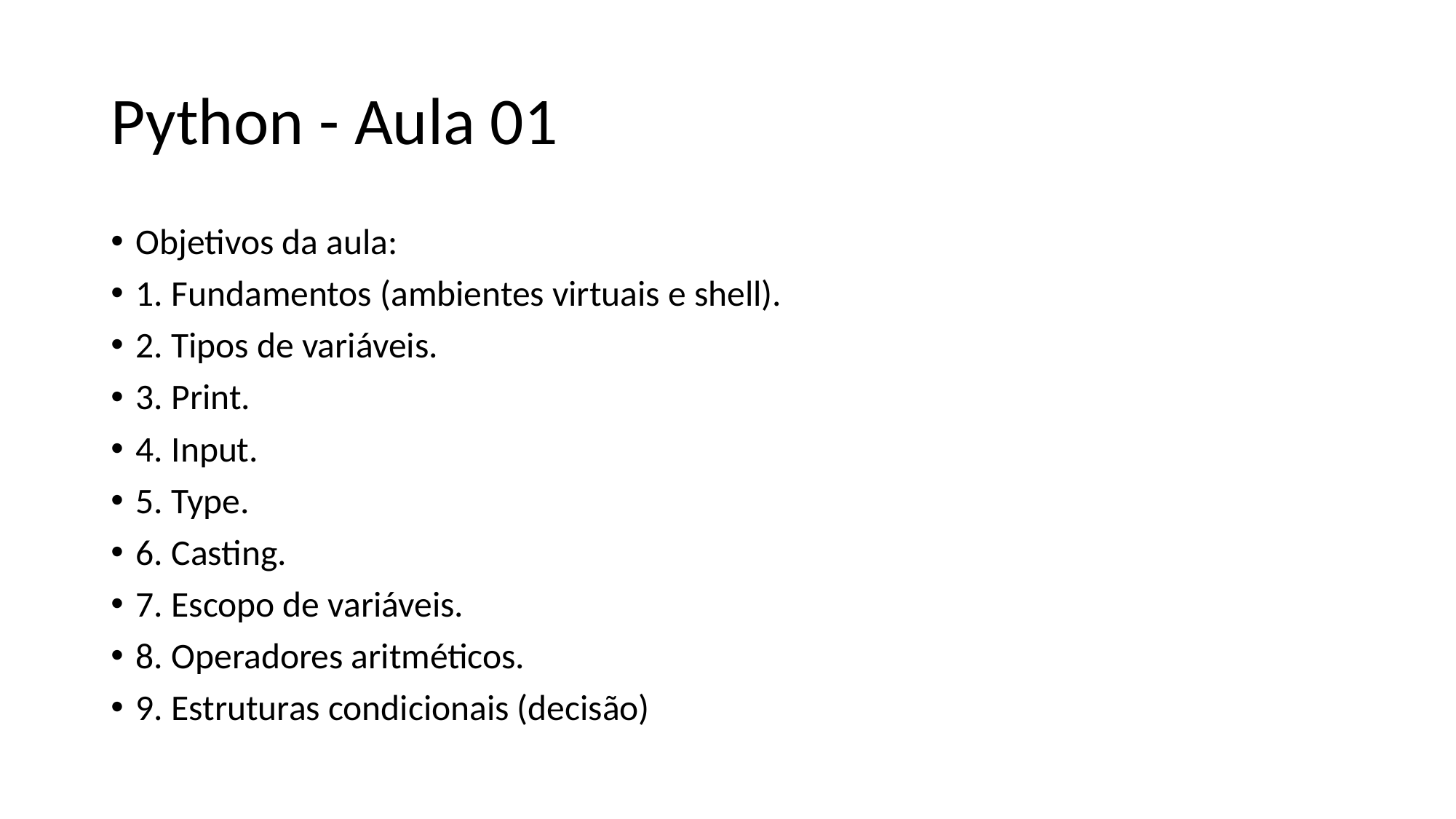

# Python - Aula 01
Objetivos da aula:
1. Fundamentos (ambientes virtuais e shell).
2. Tipos de variáveis.
3. Print.
4. Input.
5. Type.
6. Casting.
7. Escopo de variáveis.
8. Operadores aritméticos.
9. Estruturas condicionais (decisão)